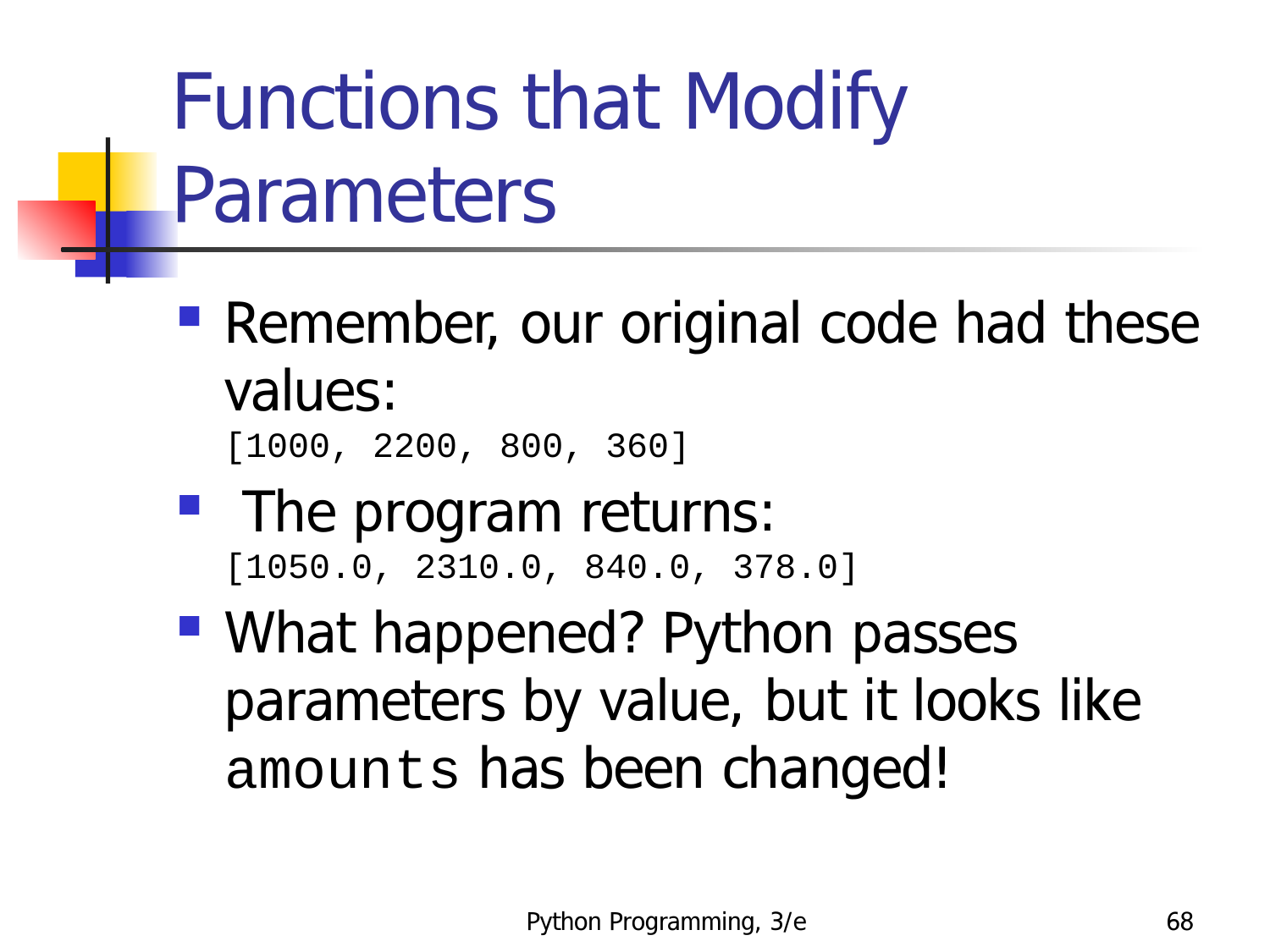

# Functions that Modify Parameters
Remember, our original code had these values:
[1000, 2200, 800, 360]
 The program returns:
[1050.0, 2310.0, 840.0, 378.0]
What happened? Python passes parameters by value, but it looks like amounts has been changed!
Python Programming, 3/e
68